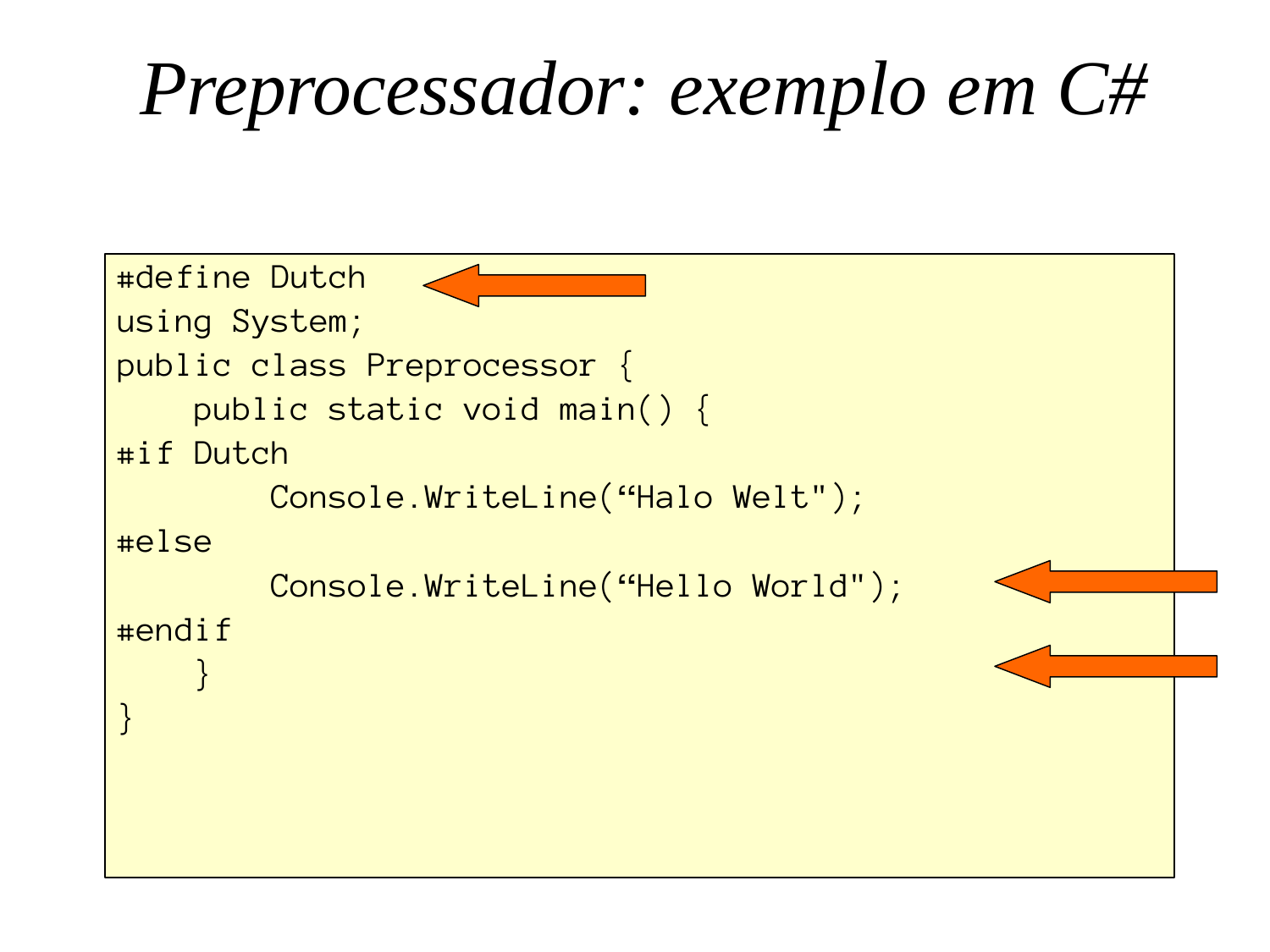

# Preprocessador: exemplo em C#
#define Dutch
using System;
public class Preprocessor {
    public static void main() {
#if Dutch
        Console.WriteLine(“Halo Welt");
#else
        Console.WriteLine(“Hello World");
#endif
    }
}